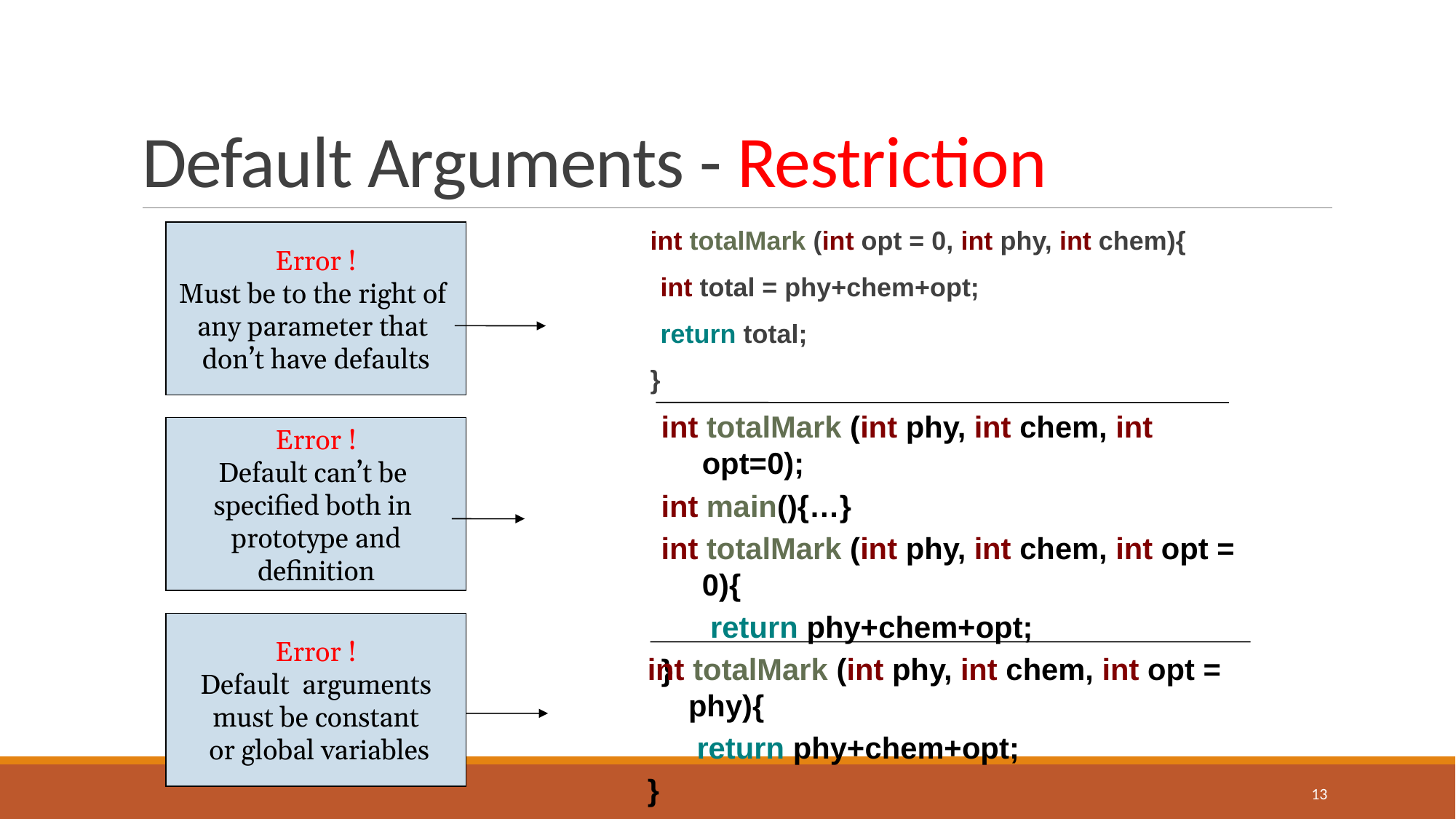

# Default Arguments - Restriction
int totalMark (int opt = 0, int phy, int chem){
	int total = phy+chem+opt;
	return total;
}
Error !
Must be to the right of
any parameter that
don’t have defaults

int totalMark (int phy, int chem, int opt=0);
int main(){…}
int totalMark (int phy, int chem, int opt = 0){
	 return phy+chem+opt;
}

Error !
Default can’t be
specified both in
prototype and
definition

Error !
Default  arguments
must be constant
 or global variables

int totalMark (int phy, int chem, int opt = phy){
	 return phy+chem+opt;
}
13